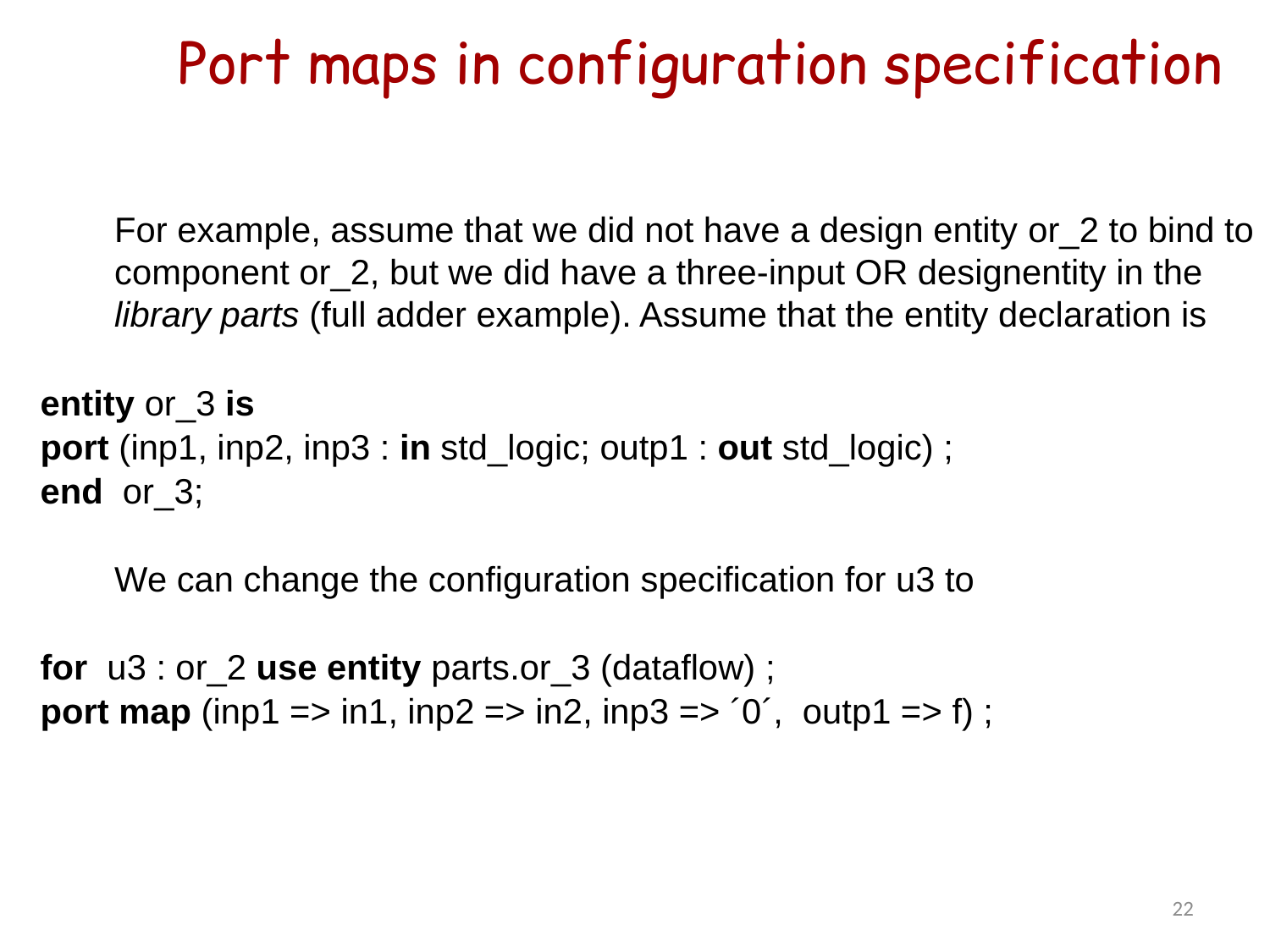

# Port maps in configuration specification
	For example, assume that we did not have a design entity or_2 to bind to component or_2, but we did have a three-input OR designentity in the library parts (full adder example). Assume that the entity declaration is

entity or_3 is
port (inp1, inp2, inp3 : in std_logic; outp1 : out std_logic) ;
end  or_3;

	We can change the configuration specification for u3 to

for  u3 : or_2 use entity parts.or_3 (dataflow) ;
port map (inp1 => in1, inp2 => in2, inp3 => ´0´,  outp1 => f) ;

22